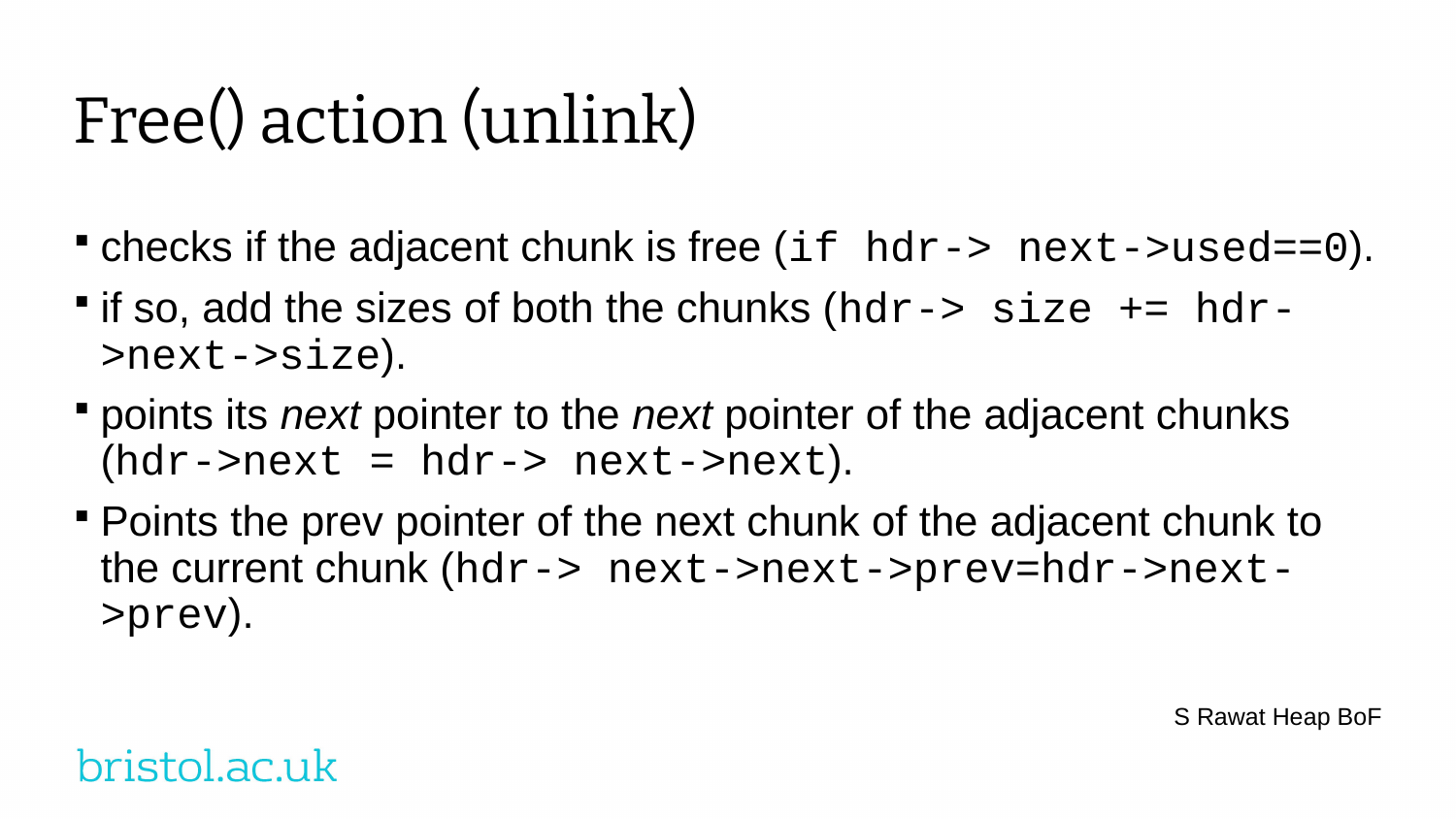

Free() action (unlink)
checks if the adjacent chunk is free (if hdr-> next->used==0).
if so, add the sizes of both the chunks (hdr-> size += hdr->next->size).
points its next pointer to the next pointer of the adjacent chunks (hdr->next = hdr-> next->next).
Points the prev pointer of the next chunk of the adjacent chunk to the current chunk (hdr-> next->next->prev=hdr->next->prev).
S Rawat Heap BoF